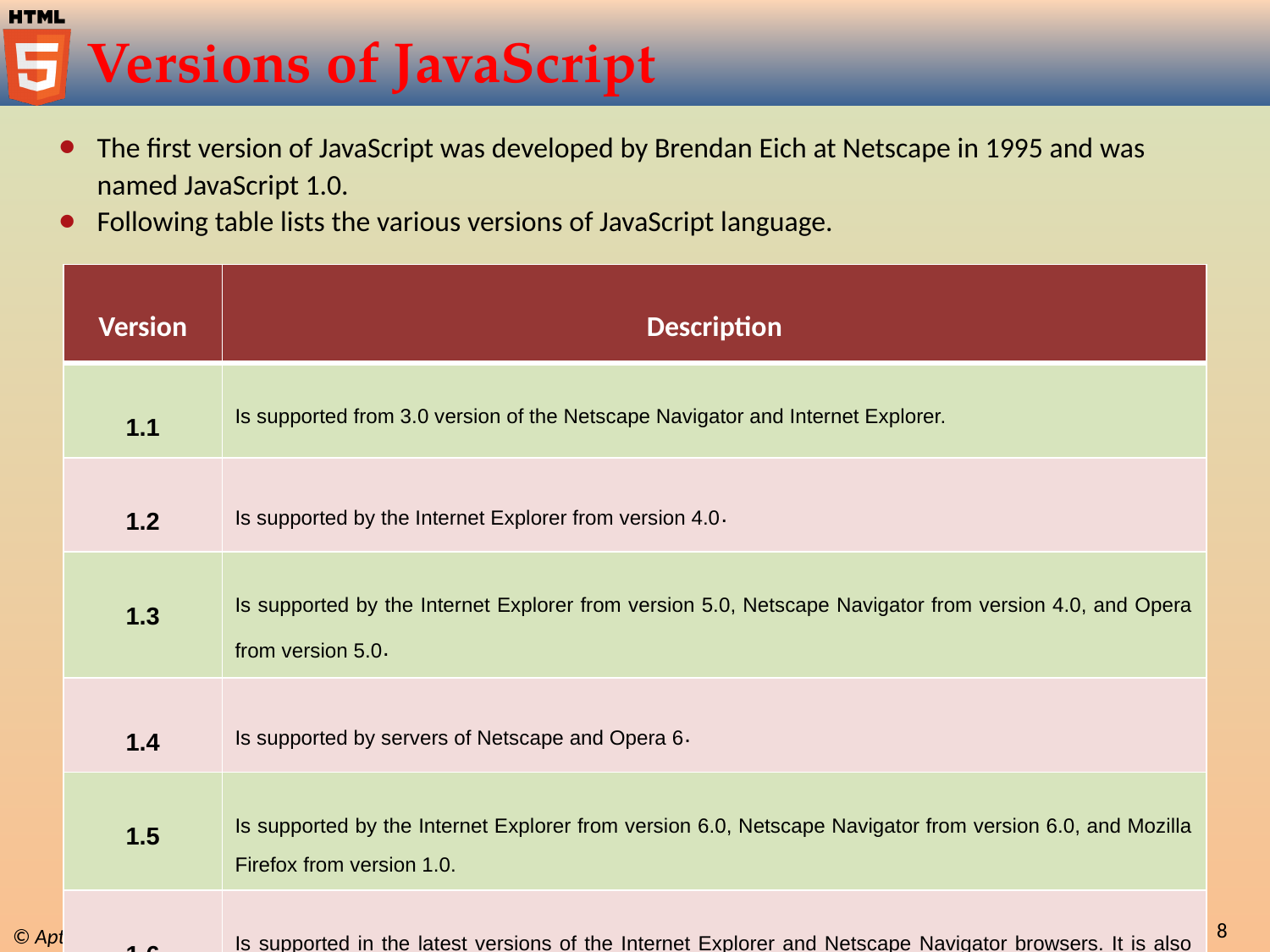

# Versions of JavaScript
The first version of JavaScript was developed by Brendan Eich at Netscape in 1995 and was named JavaScript 1.0.
Following table lists the various versions of JavaScript language.
| Version | Description |
| --- | --- |
| 1.1 | Is supported from 3.0 version of the Netscape Navigator and Internet Explorer. |
| 1.2 | Is supported by the Internet Explorer from version 4.0. |
| 1.3 | Is supported by the Internet Explorer from version 5.0, Netscape Navigator from version 4.0, and Opera from version 5.0. |
| 1.4 | Is supported by servers of Netscape and Opera 6. |
| 1.5 | Is supported by the Internet Explorer from version 6.0, Netscape Navigator from version 6.0, and Mozilla Firefox from version 1.0. |
| 1.6 | Is supported in the latest versions of the Internet Explorer and Netscape Navigator browsers. It is also supported by Mozilla Firefox from version 1.5. |
| 1.7 | Is supported in the latest versions of the Internet Explorer and Netscape Navigator browsers. It is also supported by Mozilla Firefox from version 2.0. |
Introduction to JavaScript / Session 12
8